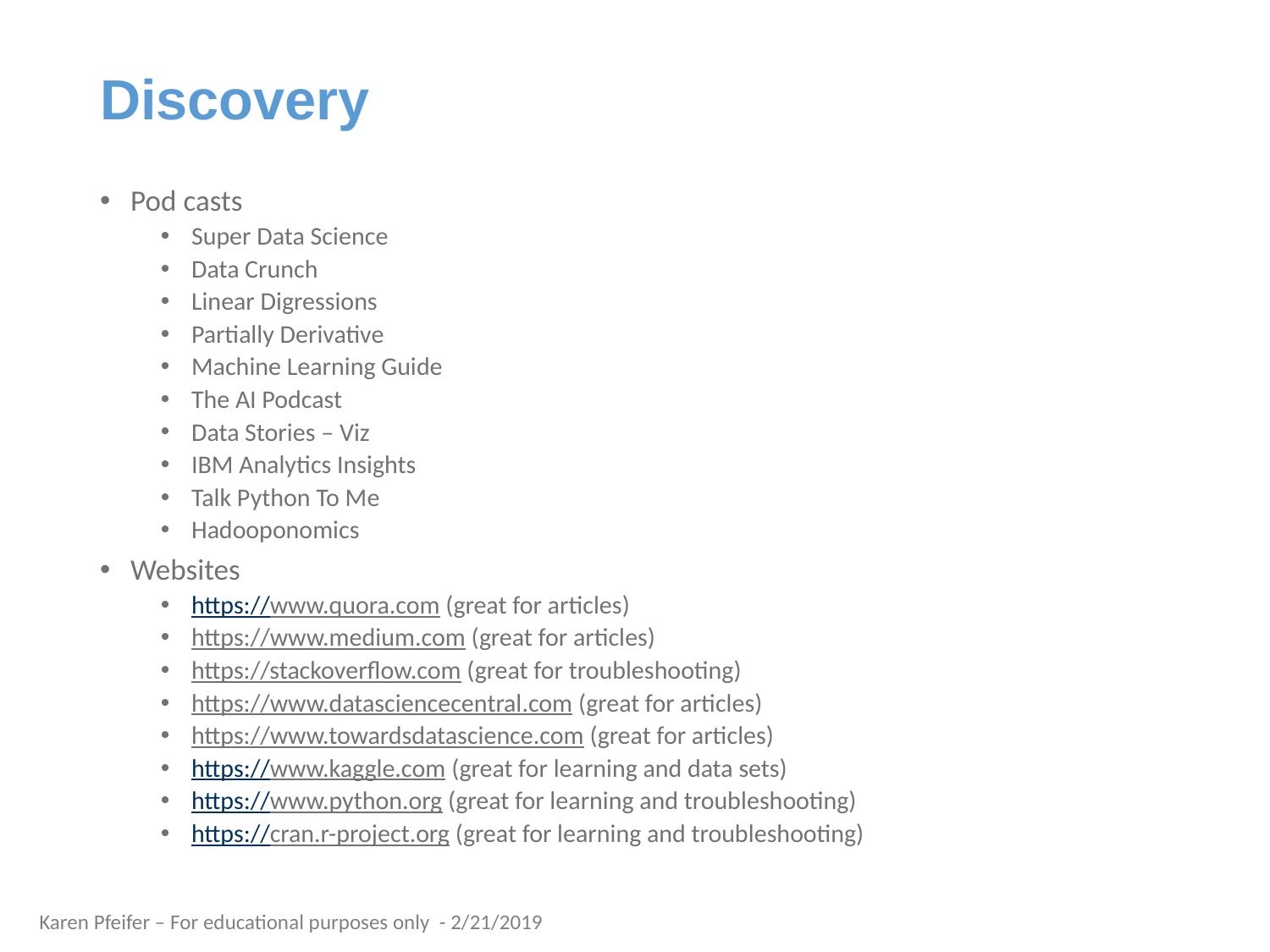

# Discovery
Pod casts
Super Data Science
Data Crunch
Linear Digressions
Partially Derivative
Machine Learning Guide
The AI Podcast
Data Stories – Viz
IBM Analytics Insights
Talk Python To Me
Hadooponomics
Websites
https://www.quora.com (great for articles)
https://www.medium.com (great for articles)
https://stackoverflow.com (great for troubleshooting)
https://www.datasciencecentral.com (great for articles)
https://www.towardsdatascience.com (great for articles)
https://www.kaggle.com (great for learning and data sets)
https://www.python.org (great for learning and troubleshooting)
https://cran.r-project.org (great for learning and troubleshooting)

Karen Pfeifer – For educational purposes only  - 2/21/2019